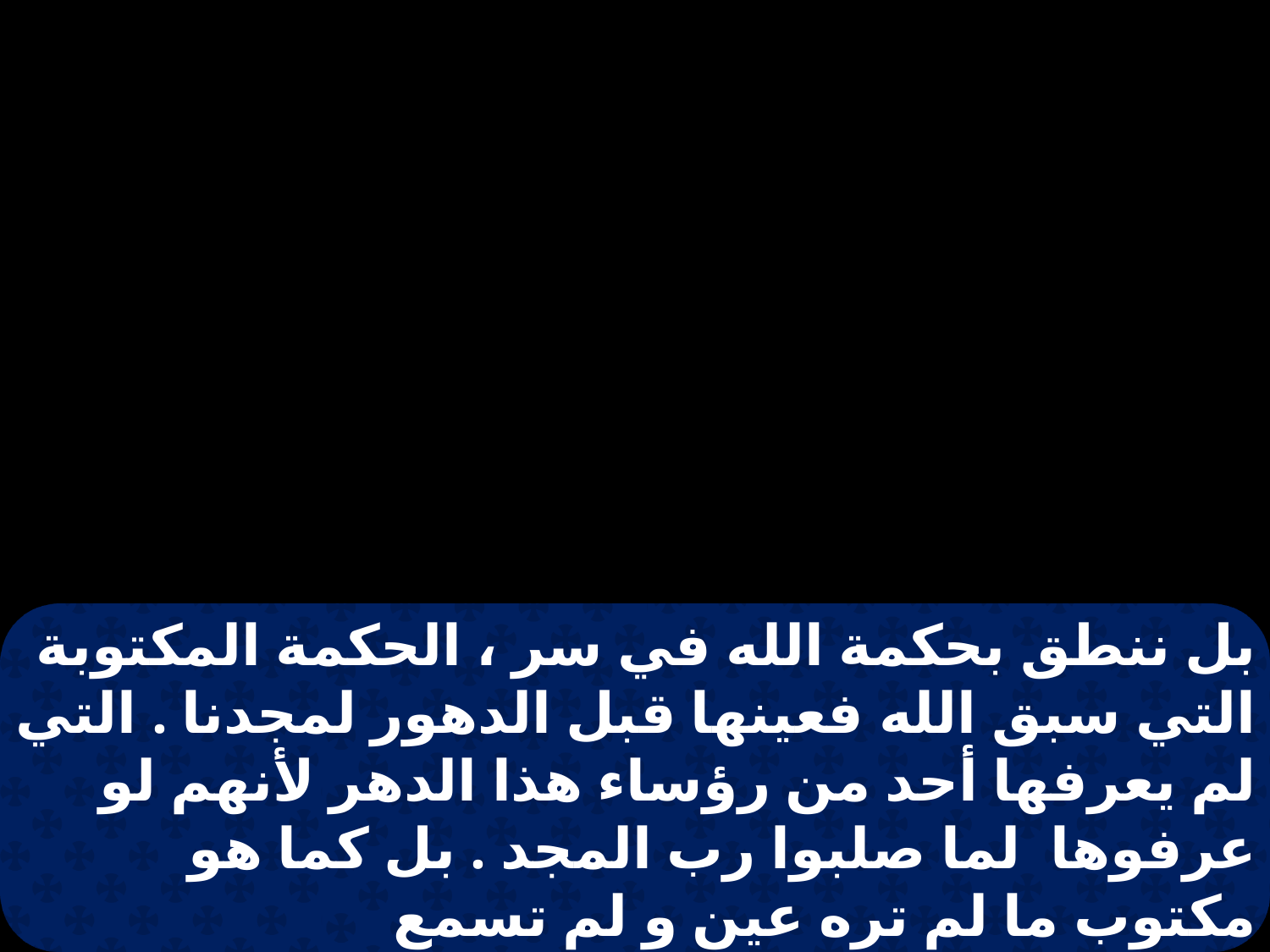

بل ننطق بحكمة الله في سر ، الحكمة المكتوبة التي سبق الله فعينها قبل الدهور لمجدنا . التي لم يعرفها أحد من رؤساء هذا الدهر لأنهم لو عرفوها  لما صلبوا رب المجد . بل كما هو مكتوب ما لم تره عين و لم تسمع